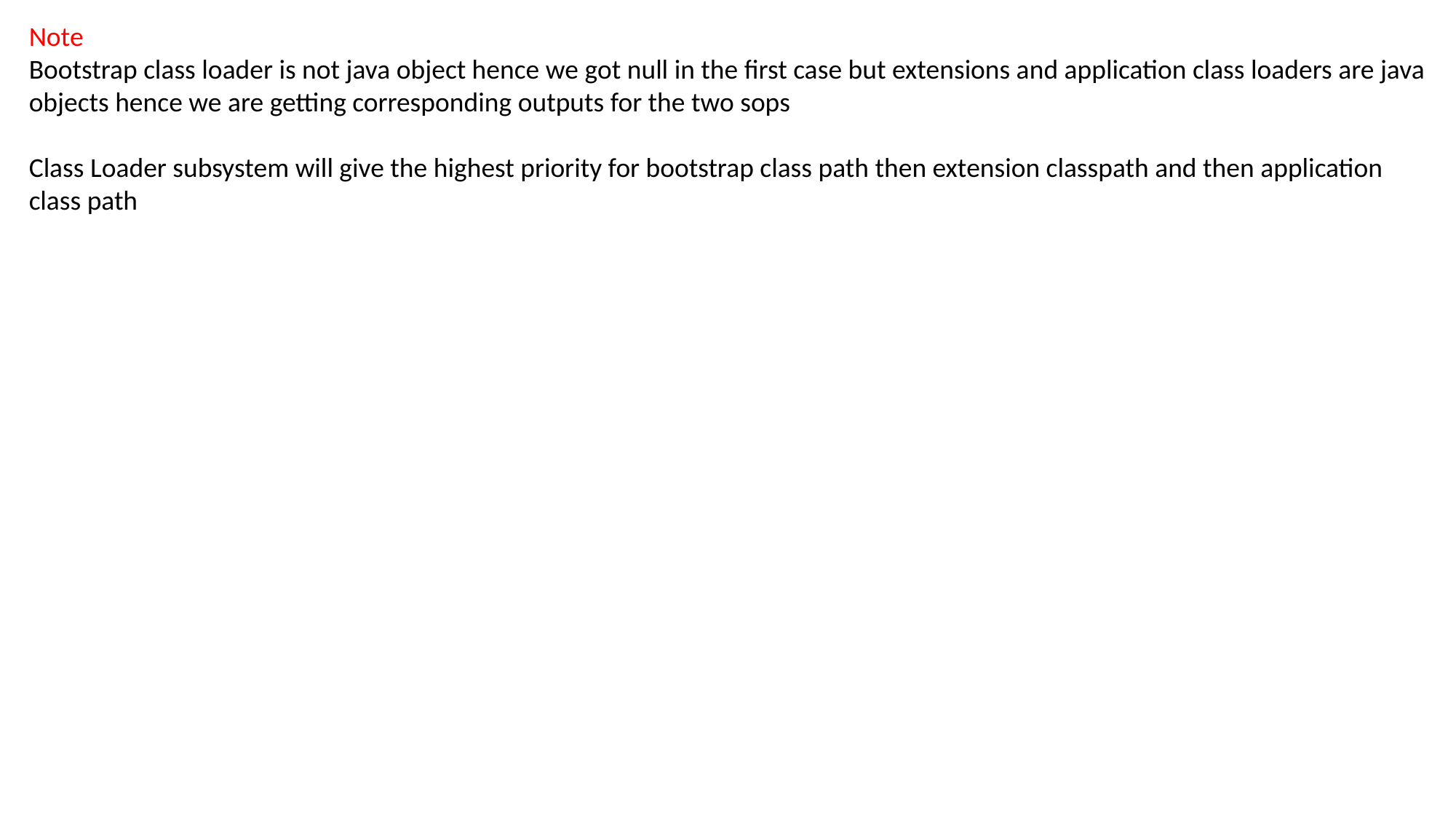

Note
Bootstrap class loader is not java object hence we got null in the first case but extensions and application class loaders are java objects hence we are getting corresponding outputs for the two sops

Class Loader subsystem will give the highest priority for bootstrap class path then extension classpath and then application class path